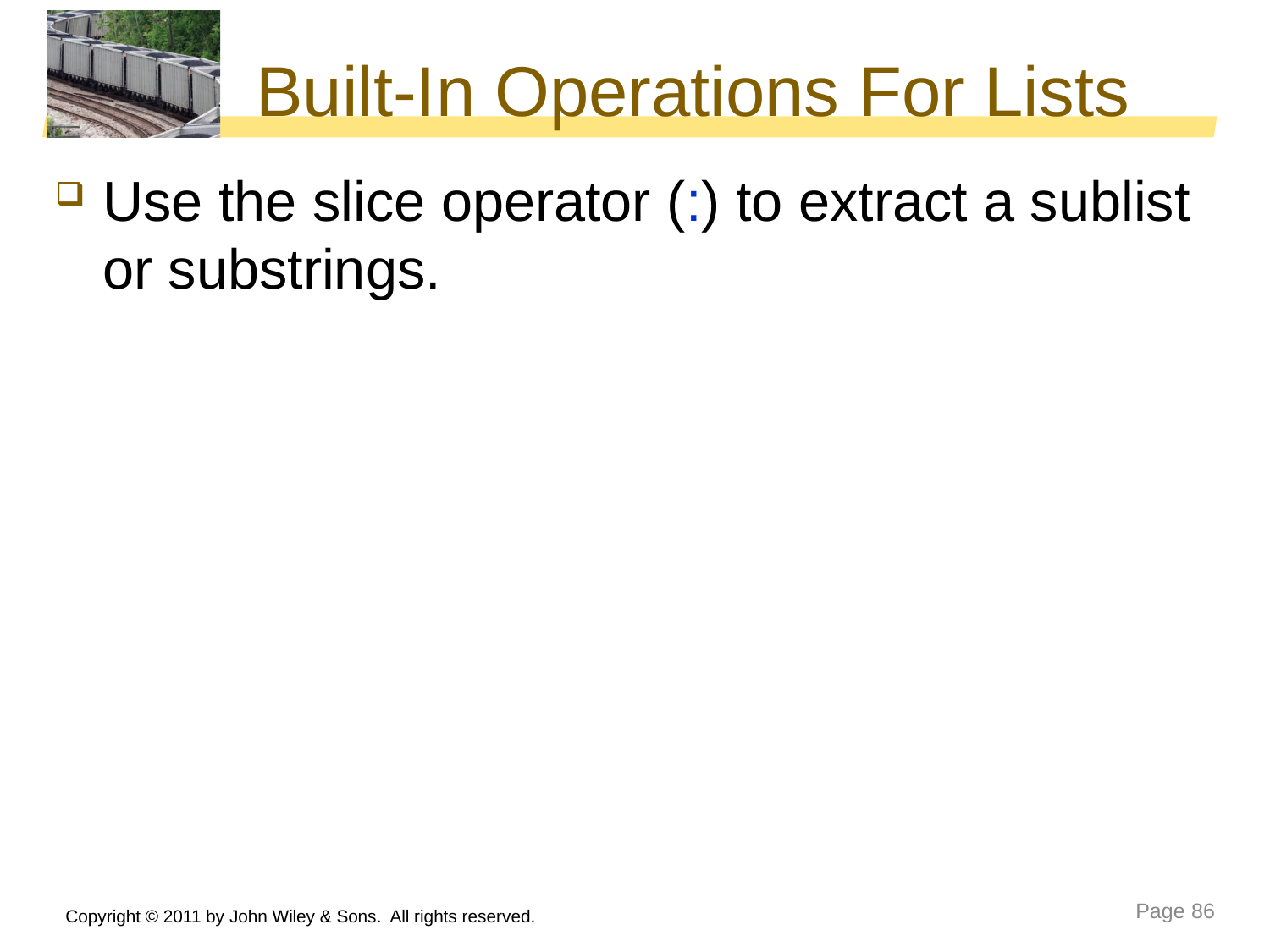

# Built-In Operations For Lists
Use the slice operator (:) to extract a sublist or substrings.

Copyright © 2011 by John Wiley & Sons.  All rights reserved.
Page 86